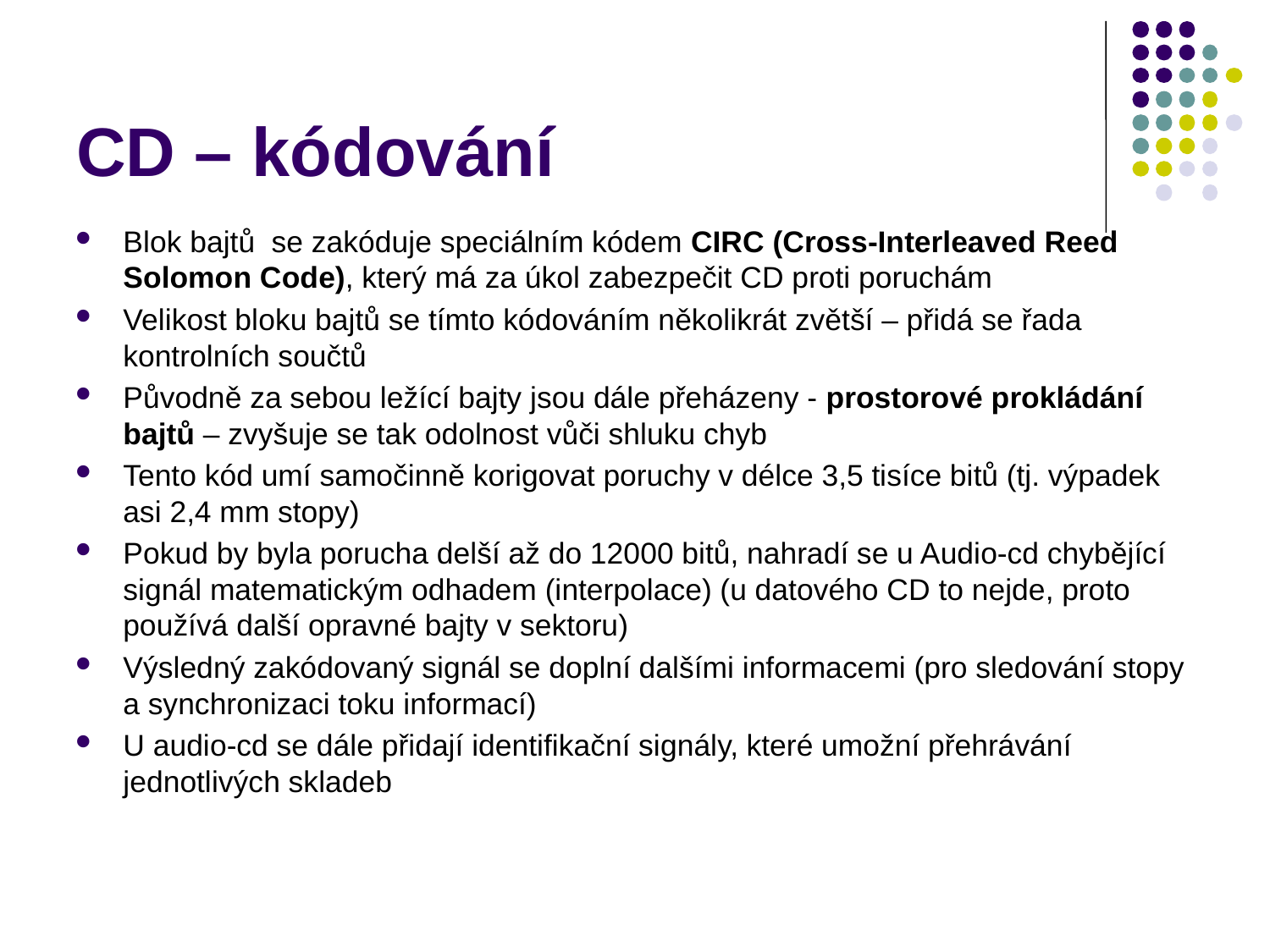

# CD – kódování
Blok bajtů  se zakóduje speciálním kódem CIRC (Cross-Interleaved Reed Solomon Code), který má za úkol zabezpečit CD proti poruchám
Velikost bloku bajtů se tímto kódováním několikrát zvětší – přidá se řada kontrolních součtů
Původně za sebou ležící bajty jsou dále přeházeny - prostorové prokládání bajtů – zvyšuje se tak odolnost vůči shluku chyb
Tento kód umí samočinně korigovat poruchy v délce 3,5 tisíce bitů (tj. výpadek asi 2,4 mm stopy)
Pokud by byla porucha delší až do 12000 bitů, nahradí se u Audio-cd chybějící signál matematickým odhadem (interpolace) (u datového CD to nejde, proto používá další opravné bajty v sektoru)
Výsledný zakódovaný signál se doplní dalšími informacemi (pro sledování stopy a synchronizaci toku informací)
U audio-cd se dále přidají identifikační signály, které umožní přehrávání jednotlivých skladeb